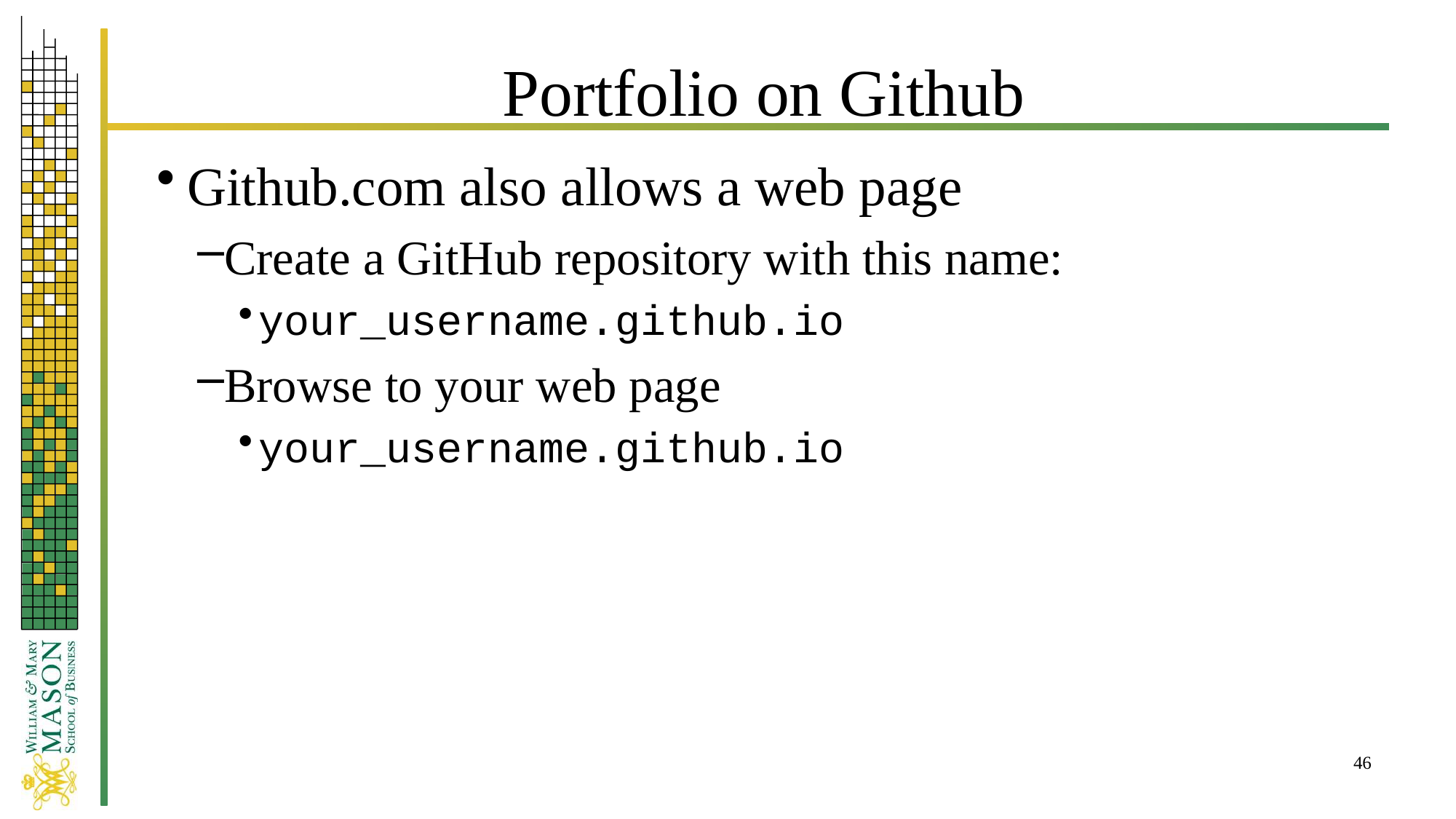

# Portfolio on Github
Github.com also allows a web page
Create a GitHub repository with this name:
your_username.github.io
Browse to your web page
your_username.github.io

46